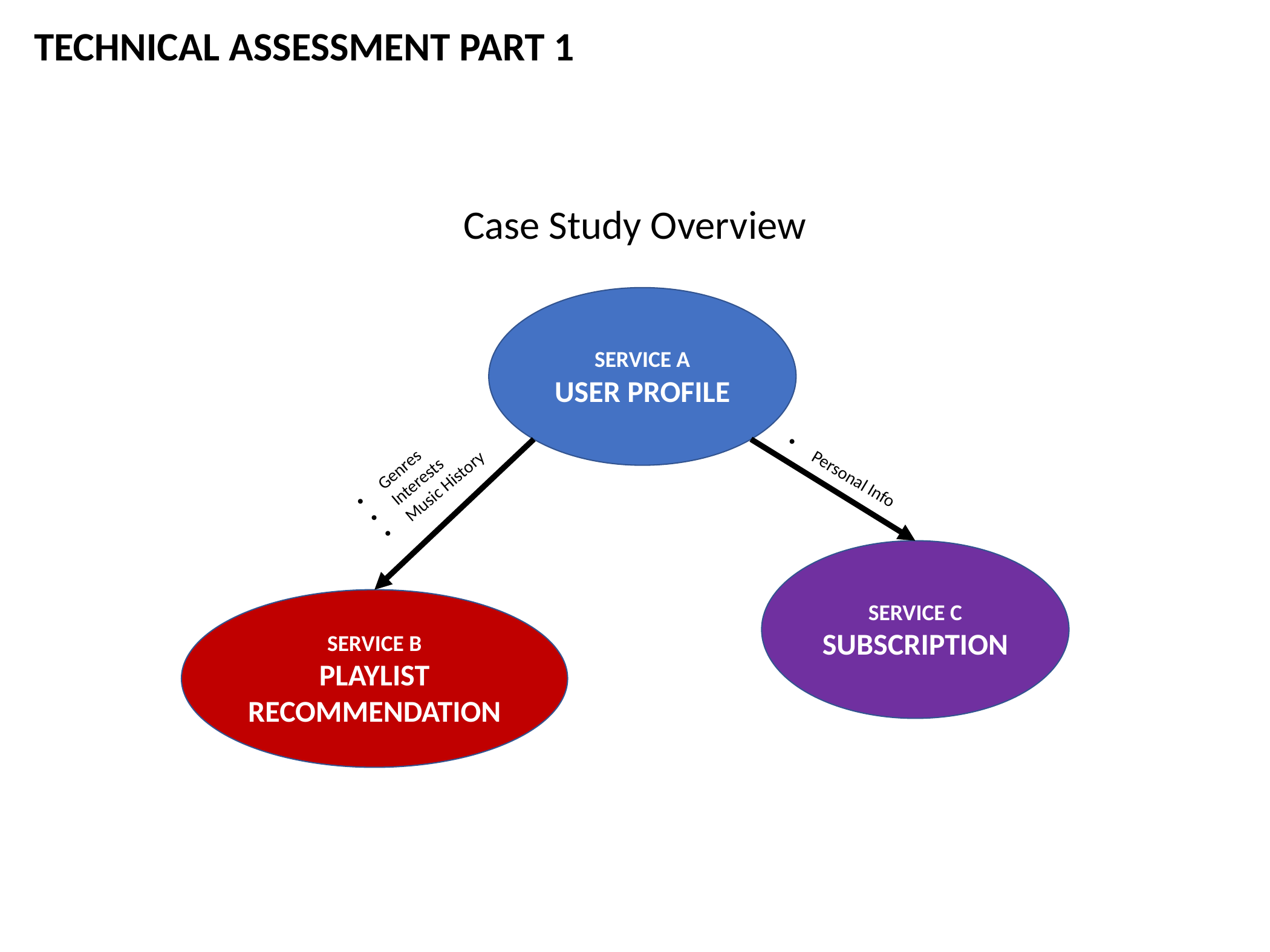

TECHNICAL ASSESSMENT PART 1
Case Study Overview
SERVICE A
USER PROFILE
Genres
Interests
Music History
Personal Info
SERVICE C
SUBSCRIPTION
SERVICE B
PLAYLIST RECOMMENDATION